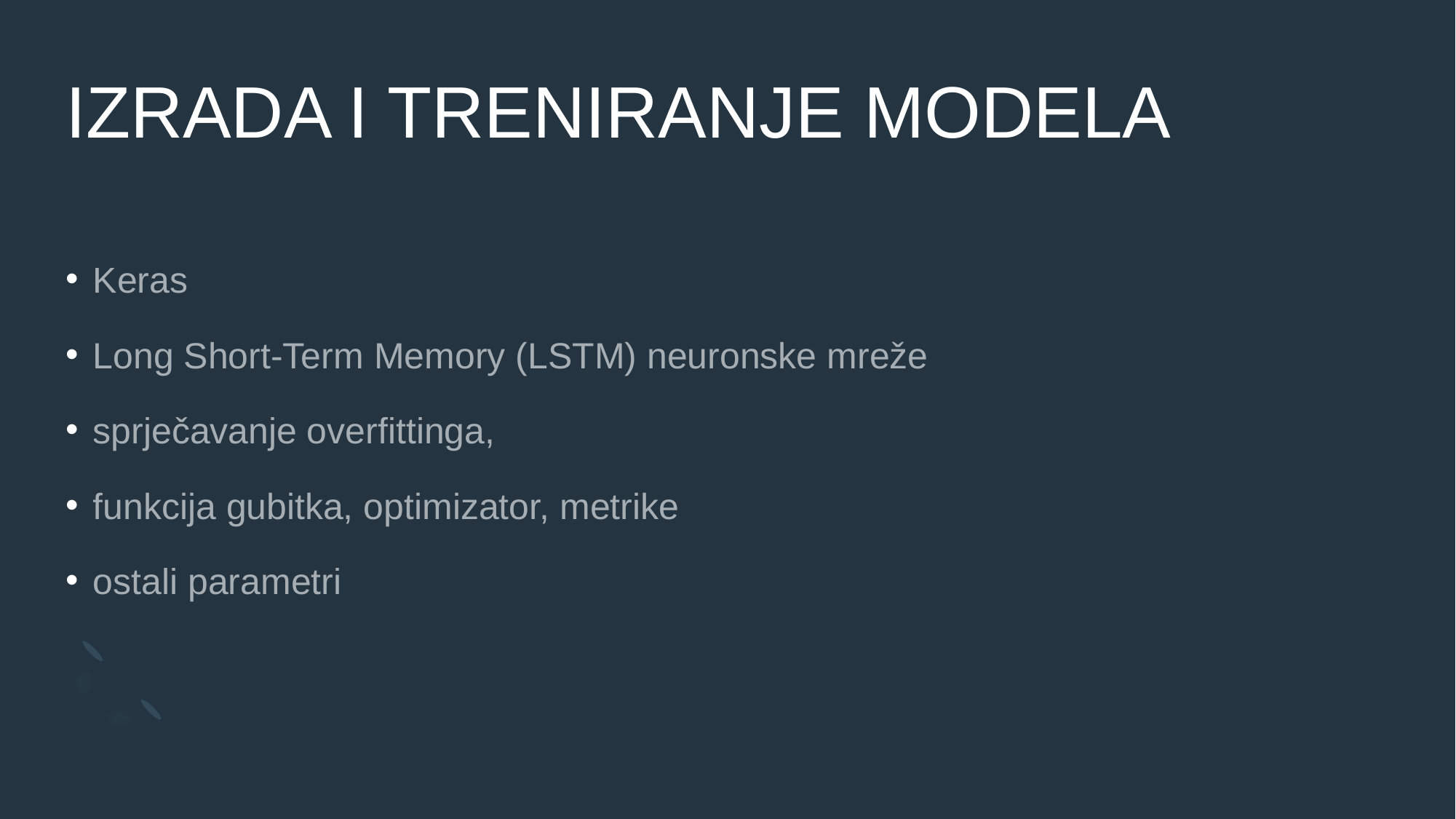

# IZRADA I TRENIRANJE MODELA
Keras
Long Short-Term Memory (LSTM) neuronske mreže
sprječavanje overfittinga,
funkcija gubitka, optimizator, metrike
ostali parametri